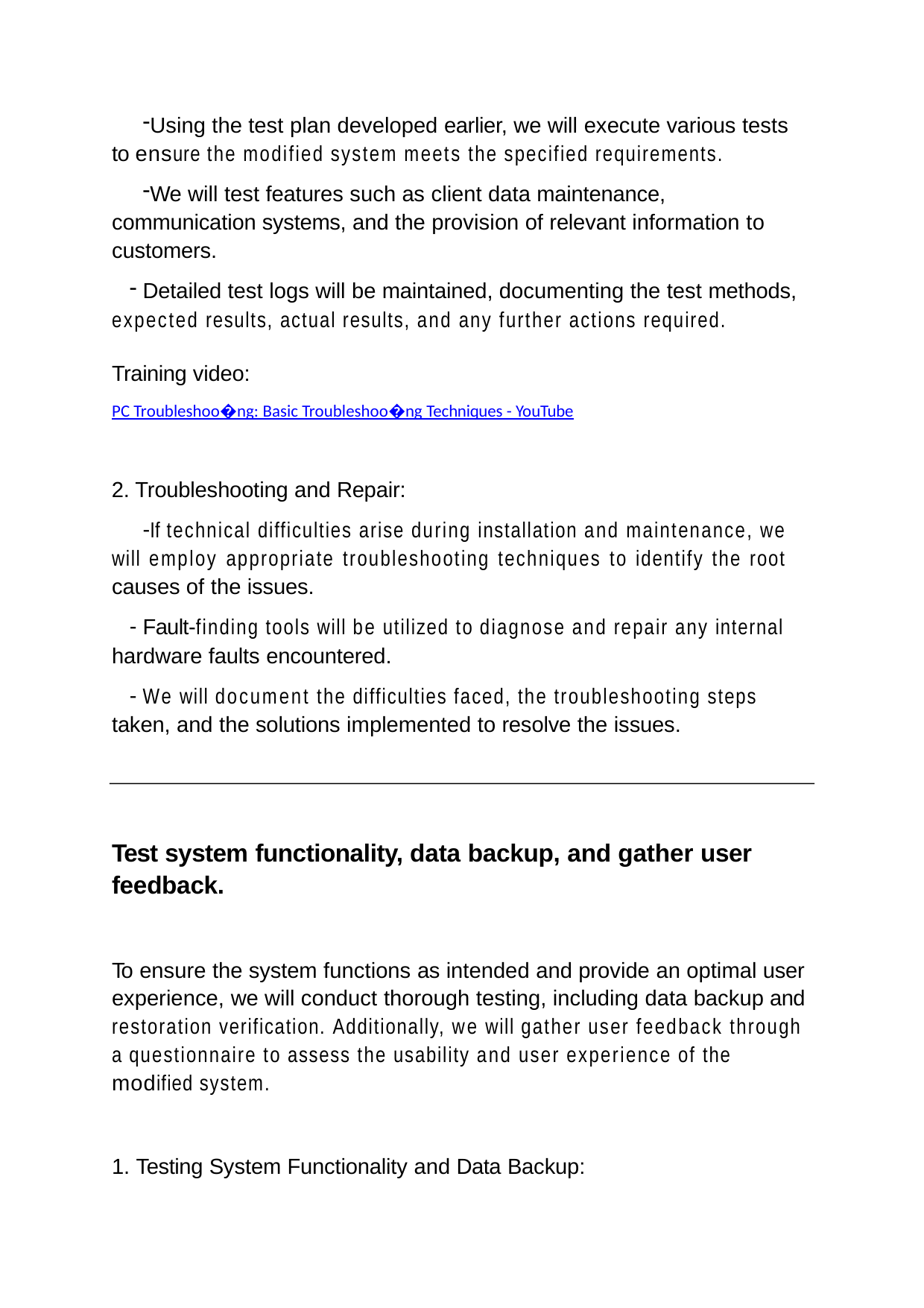

Using the test plan developed earlier, we will execute various tests to ensure the modified system meets the specified requirements.
We will test features such as client data maintenance, communication systems, and the provision of relevant information to customers.
Detailed test logs will be maintained, documenting the test methods,
expected results, actual results, and any further actions required.
Training video:
PC Troubleshoo�ng: Basic Troubleshoo�ng Techniques - YouTube

Troubleshooting and Repair:
If technical difficulties arise during installation and maintenance, we will employ appropriate troubleshooting techniques to identify the root causes of the issues.
Fault-finding tools will be utilized to diagnose and repair any internal
hardware faults encountered.
We will document the difficulties faced, the troubleshooting steps
taken, and the solutions implemented to resolve the issues.

Test system functionality, data backup, and gather user feedback.

To ensure the system functions as intended and provide an optimal user experience, we will conduct thorough testing, including data backup and restoration verification. Additionally, we will gather user feedback through a questionnaire to assess the usability and user experience of the modified system.

1. Testing System Functionality and Data Backup: